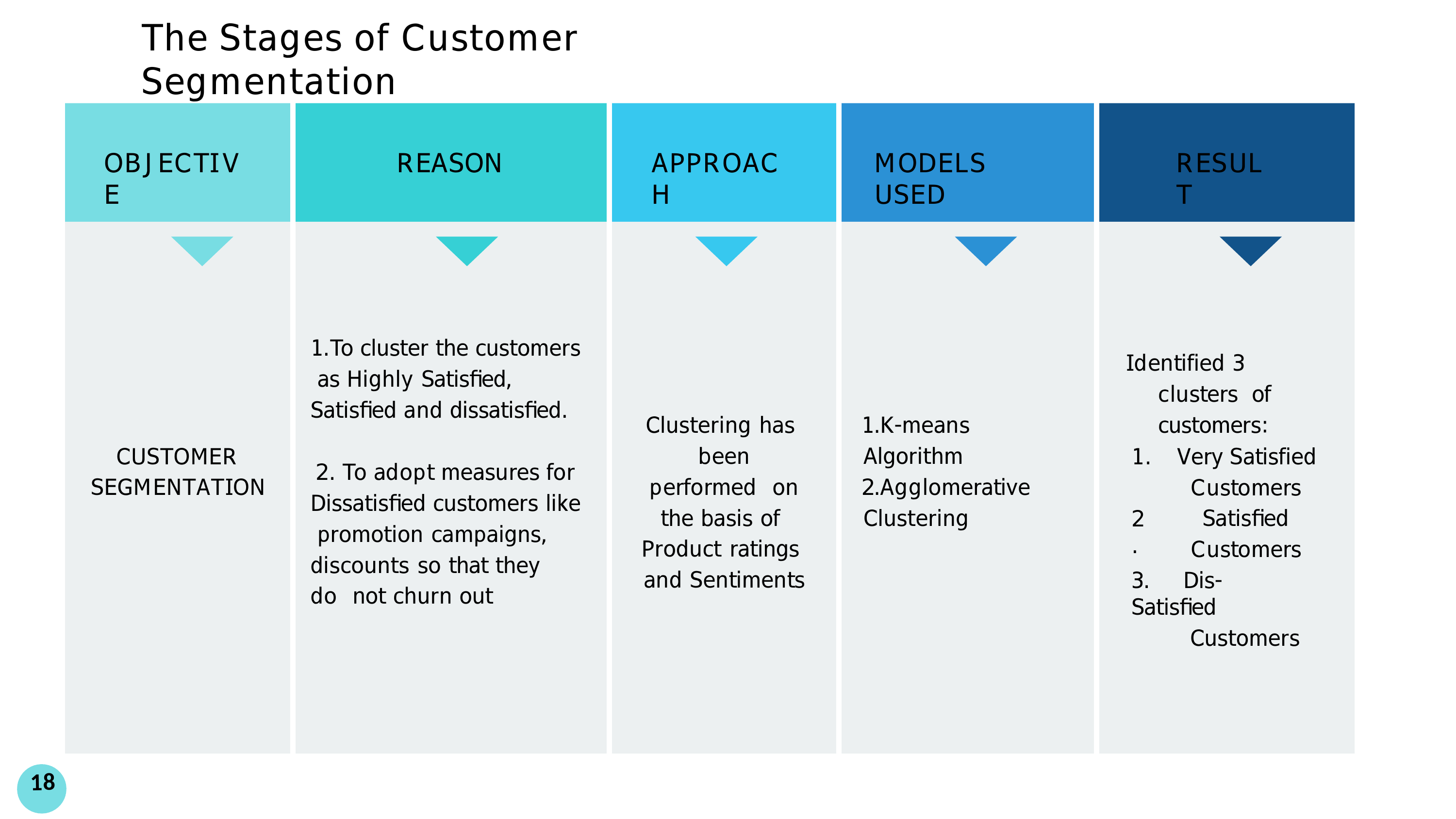

# The Stages of Customer Segmentation

OBJECTIVE
REASON
APPROACH
MODELS USED
RESULT

1.To cluster the customers  as Highly Satisfied,  Satisfied and dissatisfied.
Identified 3 clusters  of customers:
Clustering has  been performed  on the basis of  Product ratings  and Sentiments
K-means  Algorithm
Agglomerative  Clustering
CUSTOMER  SEGMENTATION
1.	Very Satisfied
Customers  Satisfied  Customers
3.	Dis-Satisfied
Customers
2. To adopt measures for  Dissatisfied customers like  promotion campaigns,  discounts so that they do  not churn out
2.

18